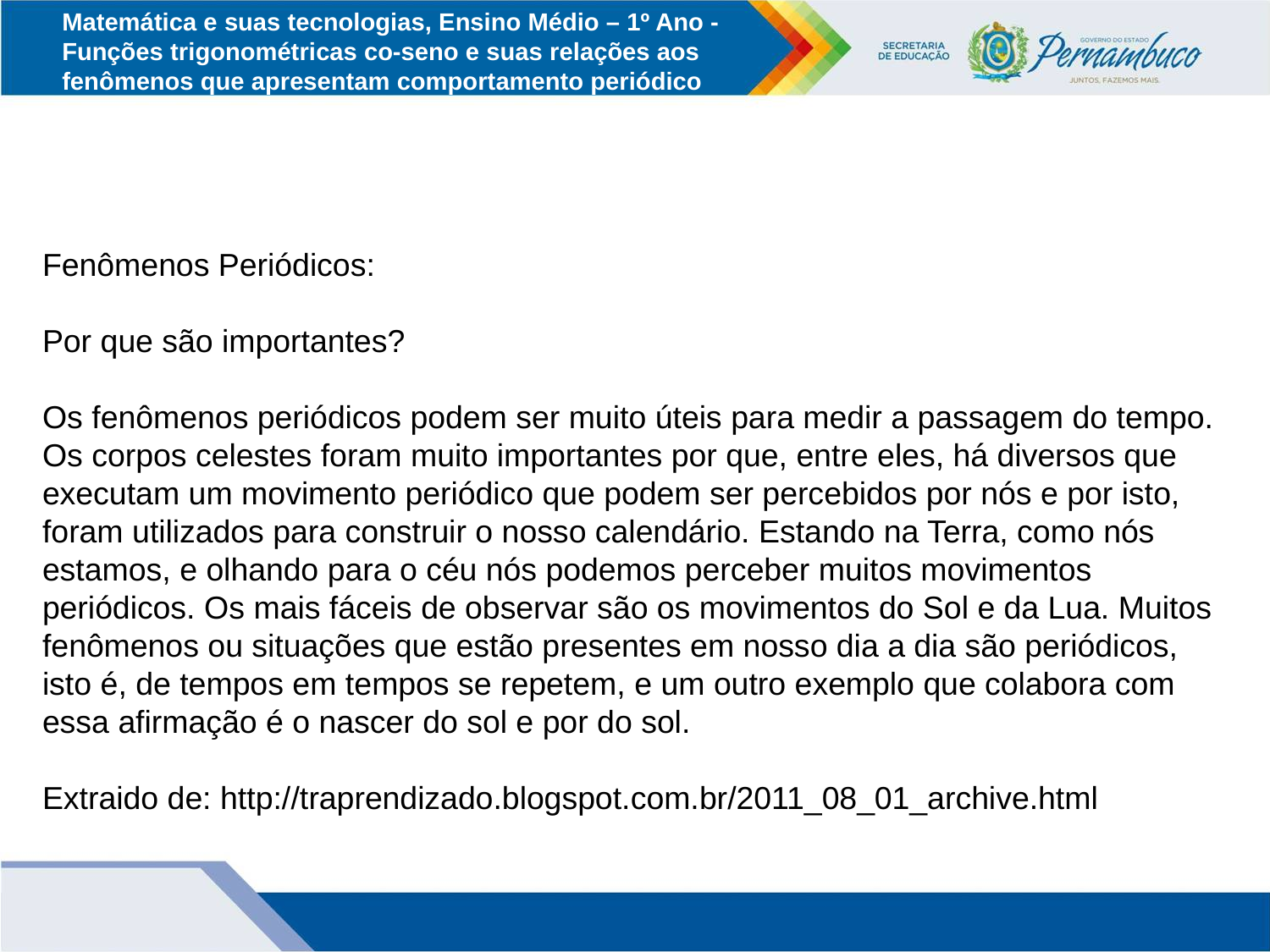

Matemática e suas tecnologias, Ensino Médio – 1º Ano - Funções trigonométricas co-seno e suas relações aos fenômenos que apresentam comportamento periódico
Fenômenos Periódicos:

Por que são importantes?

Os fenômenos periódicos podem ser muito úteis para medir a passagem do tempo. Os corpos celestes foram muito importantes por que, entre eles, há diversos que executam um movimento periódico que podem ser percebidos por nós e por isto, foram utilizados para construir o nosso calendário. Estando na Terra, como nós estamos, e olhando para o céu nós podemos perceber muitos movimentos periódicos. Os mais fáceis de observar são os movimentos do Sol e da Lua. Muitos fenômenos ou situações que estão presentes em nosso dia a dia são periódicos, isto é, de tempos em tempos se repetem, e um outro exemplo que colabora com essa afirmação é o nascer do sol e por do sol.

Extraido de: http://traprendizado.blogspot.com.br/2011_08_01_archive.html